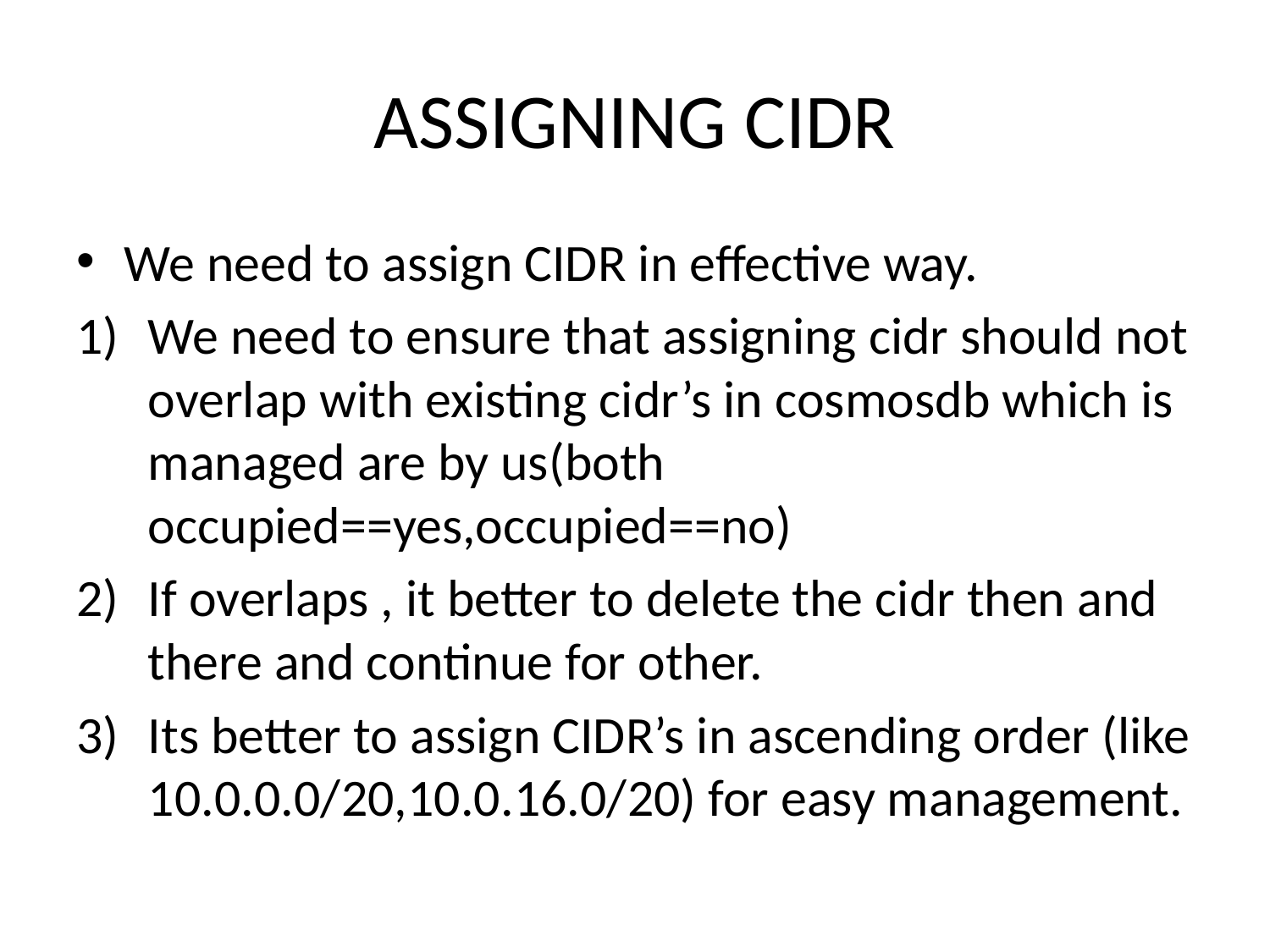

# ASSIGNING CIDR
We need to assign CIDR in effective way.
We need to ensure that assigning cidr should not overlap with existing cidr’s in cosmosdb which is managed are by us(both occupied==yes,occupied==no)
If overlaps , it better to delete the cidr then and there and continue for other.
Its better to assign CIDR’s in ascending order (like 10.0.0.0/20,10.0.16.0/20) for easy management.